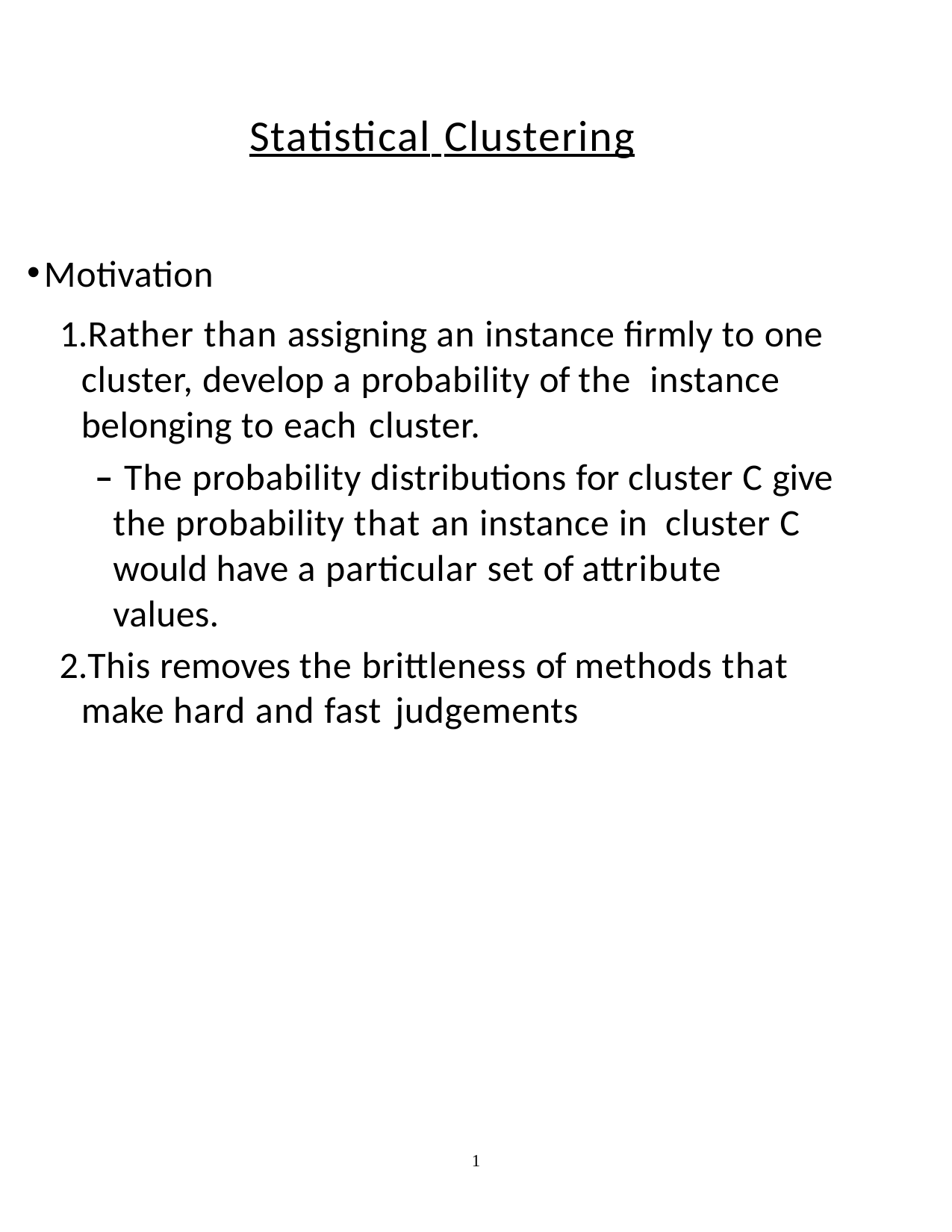

Statistical Clustering

Motivation
Rather than assigning an instance firmly to one cluster, develop a probability of the  instance belonging to each cluster.
– The probability distributions for cluster C give the probability that an instance in  cluster C would have a particular set of attribute values.
This removes the brittleness of methods that make hard and fast judgements

1